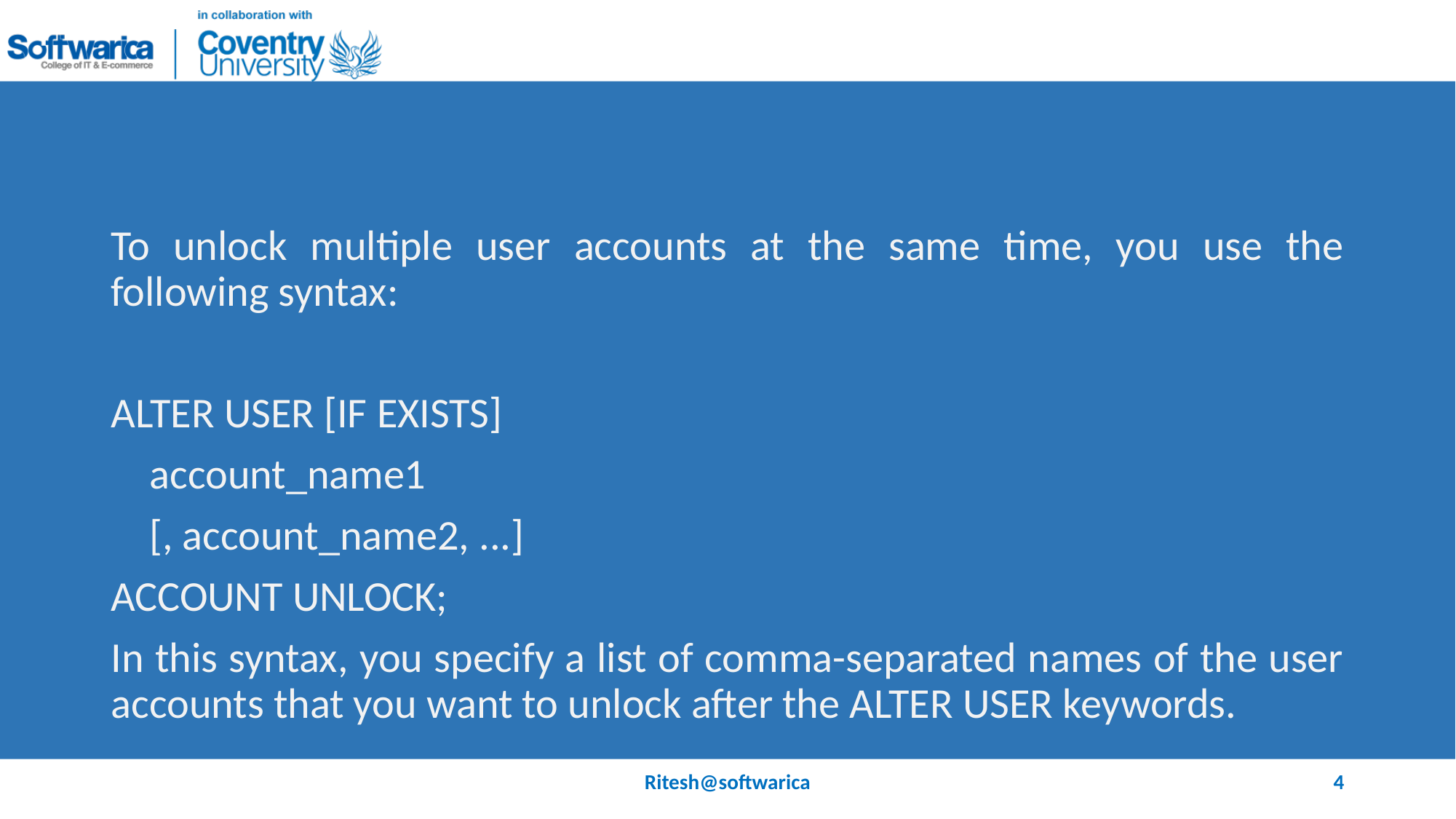

#
To unlock multiple user accounts at the same time, you use the following syntax:

ALTER USER [IF EXISTS]
    account_name1
    [, account_name2, ...]
ACCOUNT UNLOCK;
In this syntax, you specify a list of comma-separated names of the user accounts that you want to unlock after the ALTER USER keywords.
Ritesh@softwarica
4